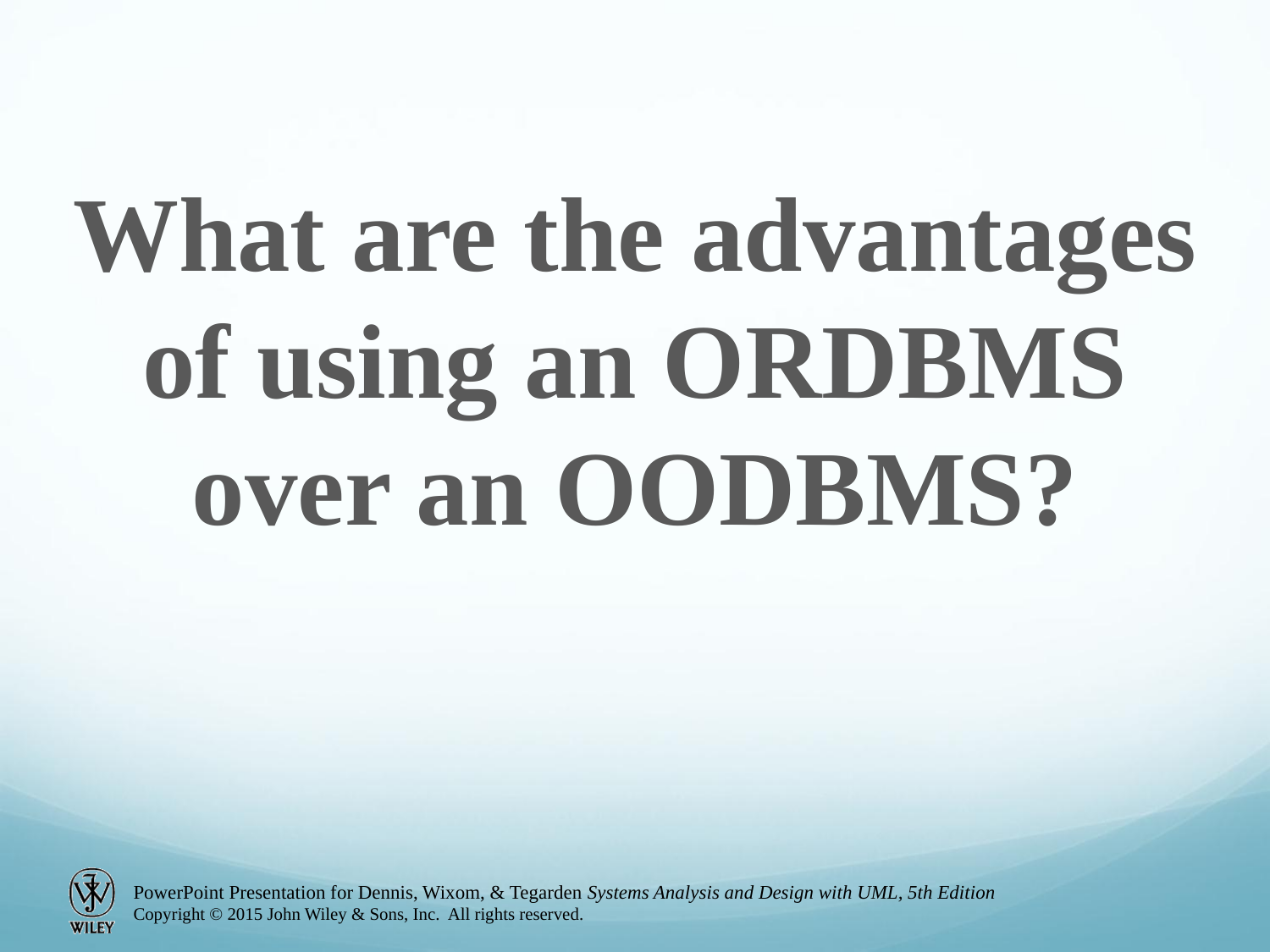

What are the advantages of using an ORDBMS over an OODBMS?